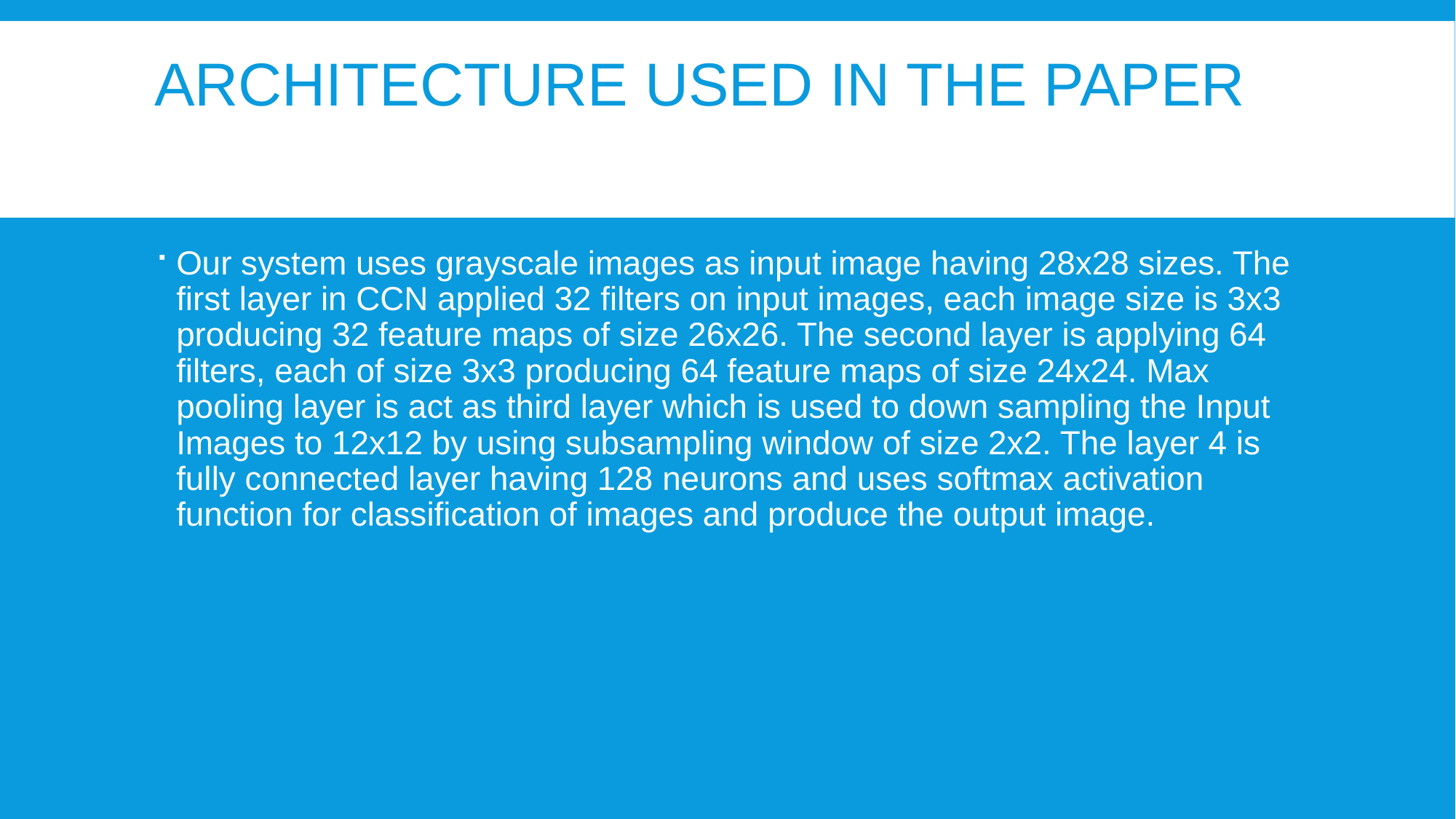

# Architecture used in the Paper
Our system uses grayscale images as input image having 28x28 sizes. The first layer in CCN applied 32 filters on input images, each image size is 3x3 producing 32 feature maps of size 26x26. The second layer is applying 64 filters, each of size 3x3 producing 64 feature maps of size 24x24. Max pooling layer is act as third layer which is used to down sampling the Input Images to 12x12 by using subsampling window of size 2x2. The layer 4 is fully connected layer having 128 neurons and uses softmax activation function for classification of images and produce the output image.